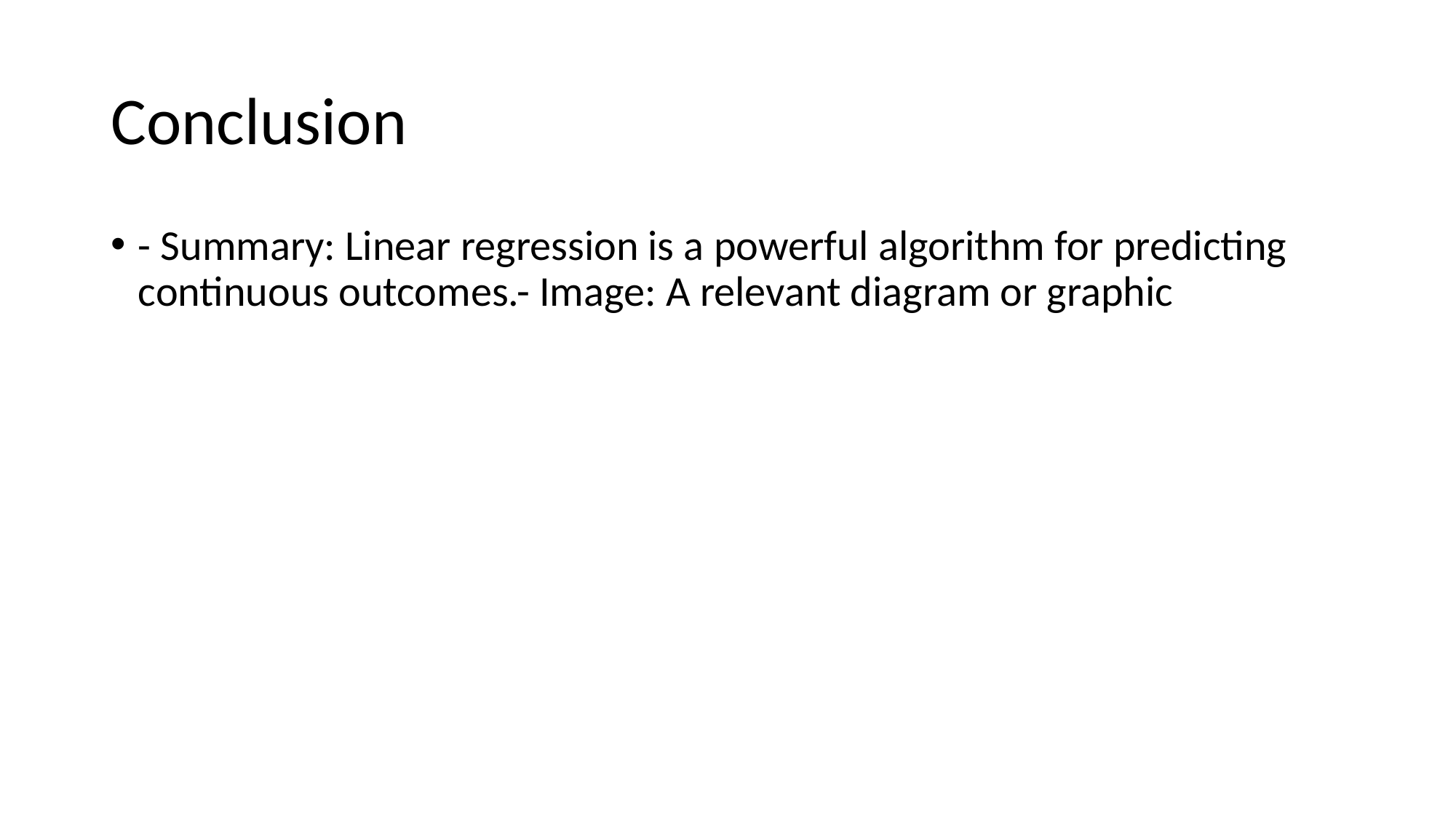

# Conclusion
- Summary: Linear regression is a powerful algorithm for predicting continuous outcomes.- Image: A relevant diagram or graphic